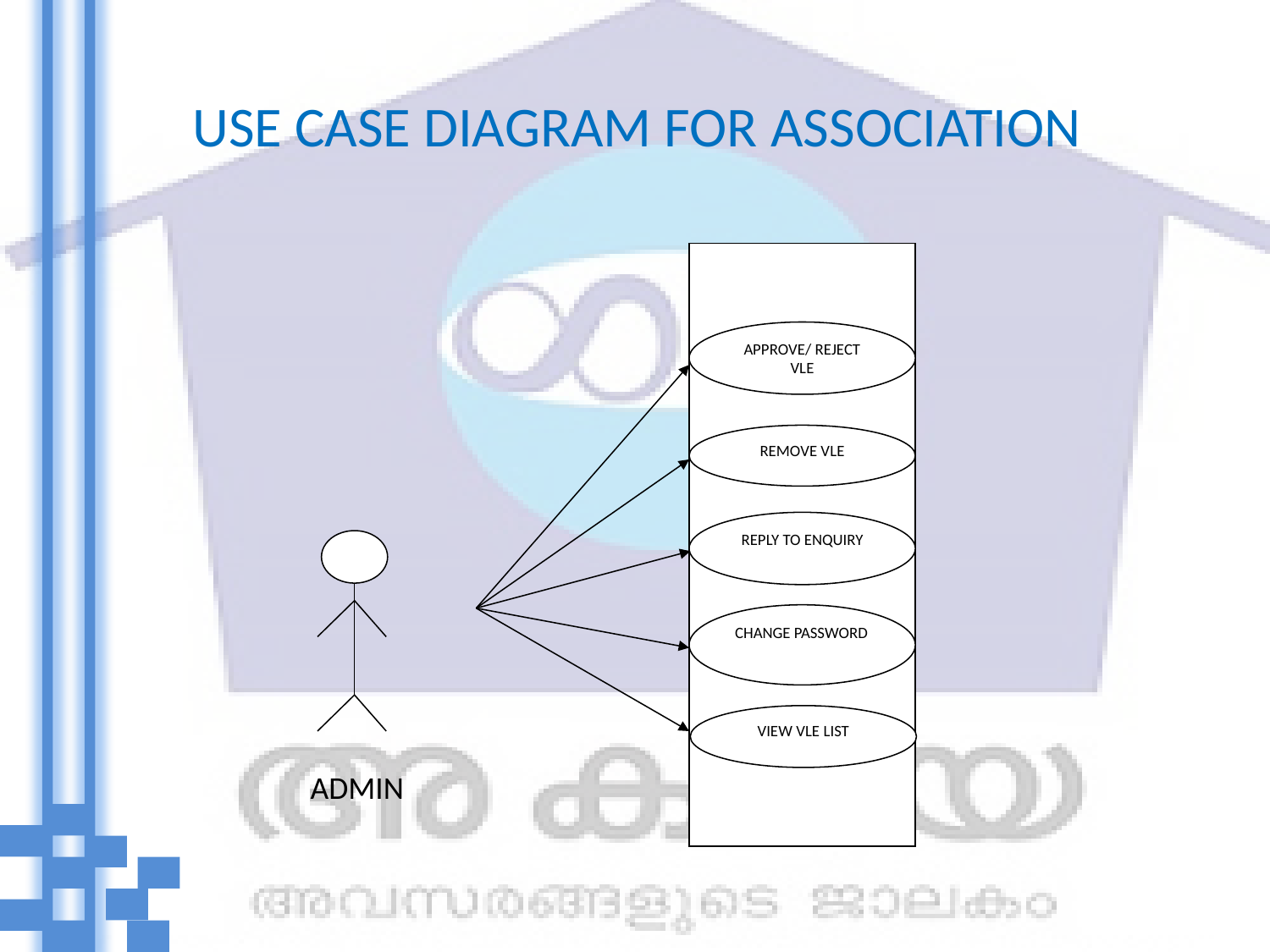

USE CASE DIAGRAM FOR ASSOCIATION

APPROVE/ REJECT VLE
REMOVE VLE
REPLY TO ENQUIRY
CHANGE PASSWORD
VIEW VLE LIST

ADMIN